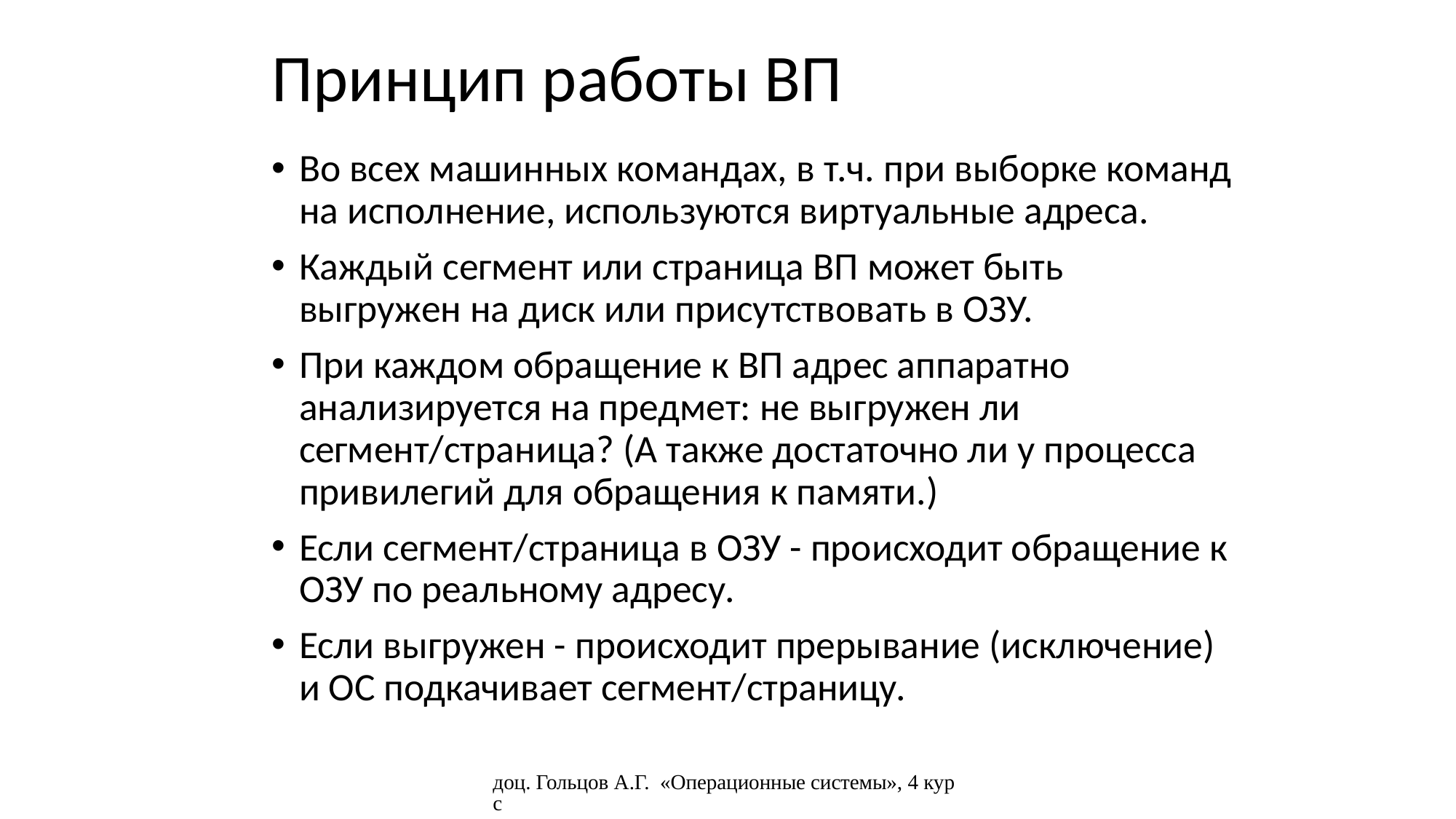

# Принцип работы ВП
Во всех машинных командах, в т.ч. при выборке команд на исполнение, используются виртуальные адреса.
Каждый сегмент или страница ВП может быть выгружен на диск или присутствовать в ОЗУ.
При каждом обращение к ВП адрес аппаратно анализируется на предмет: не выгружен ли сегмент/страница? (А также достаточно ли у процесса привилегий для обращения к памяти.)
Если сегмент/страница в ОЗУ - происходит обращение к ОЗУ по реальному адресу.
Если выгружен - происходит прерывание (исключение) и ОС подкачивает сегмент/страницу.
доц. Гольцов А.Г.  «Операционные системы», 4 курс